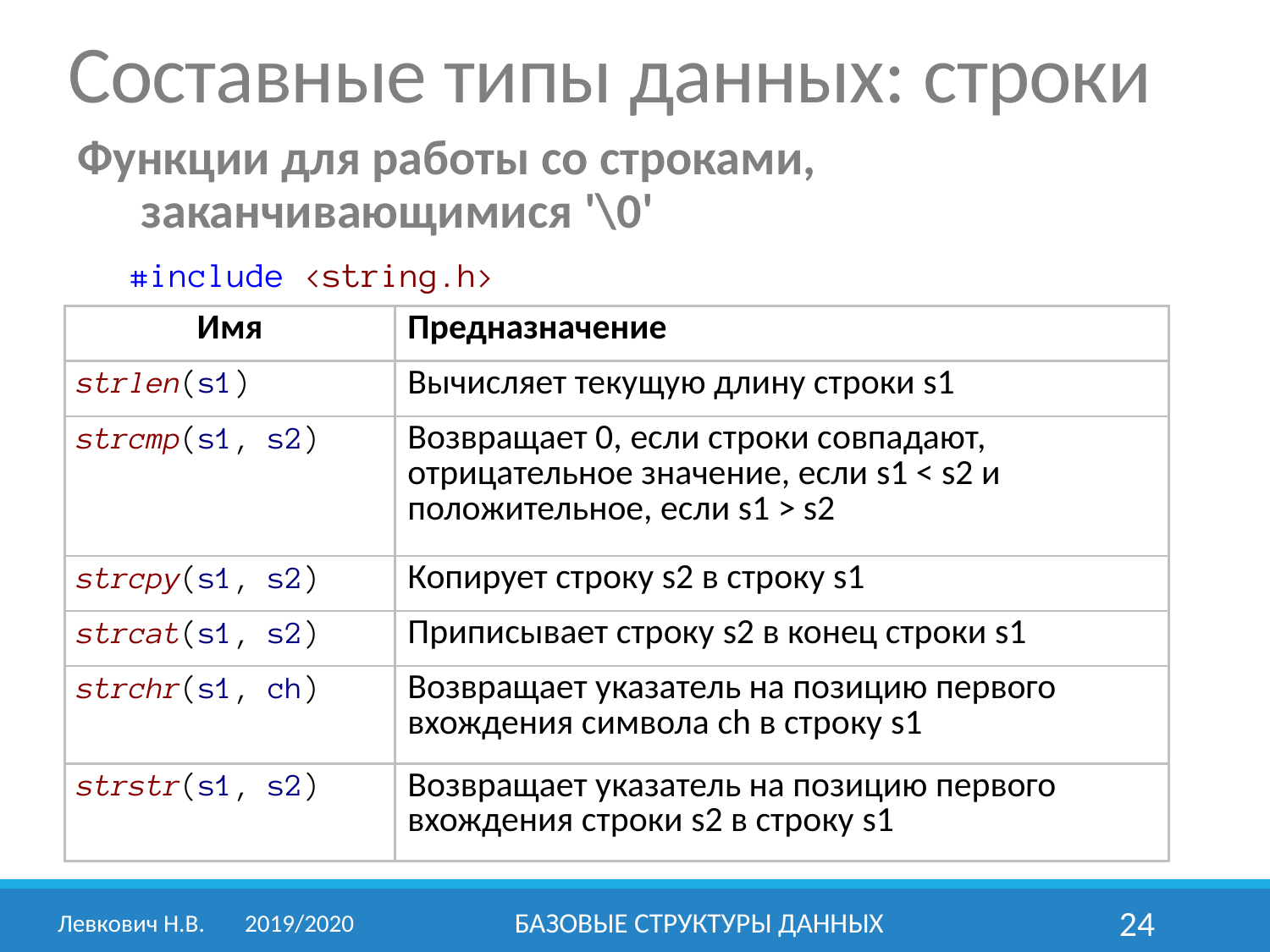

Составные типы данных: строки
Функции для работы со строками, заканчивающимися '\0'
#include <string.h>
| Имя | Предназначение |
| --- | --- |
| strlen(s1) | Вычисляет текущую длину строки s1 |
| strcmp(s1, s2) | Возвращает 0, если строки совпадают, отрицательное значение, если s1 < s2 и положительное, если s1 > s2 |
| strcpy(s1, s2) | Копирует строку s2 в строку s1 |
| strcat(s1, s2) | Приписывает строку s2 в конец строки s1 |
| strchr(s1, ch) | Возвращает указатель на позицию первого вхождения символа ch в строку s1 |
| strstr(s1, s2) | Возвращает указатель на позицию первого вхождения строки s2 в строку s1 |
Левкович Н.В.	2019/2020
Базовые структуры данных
24